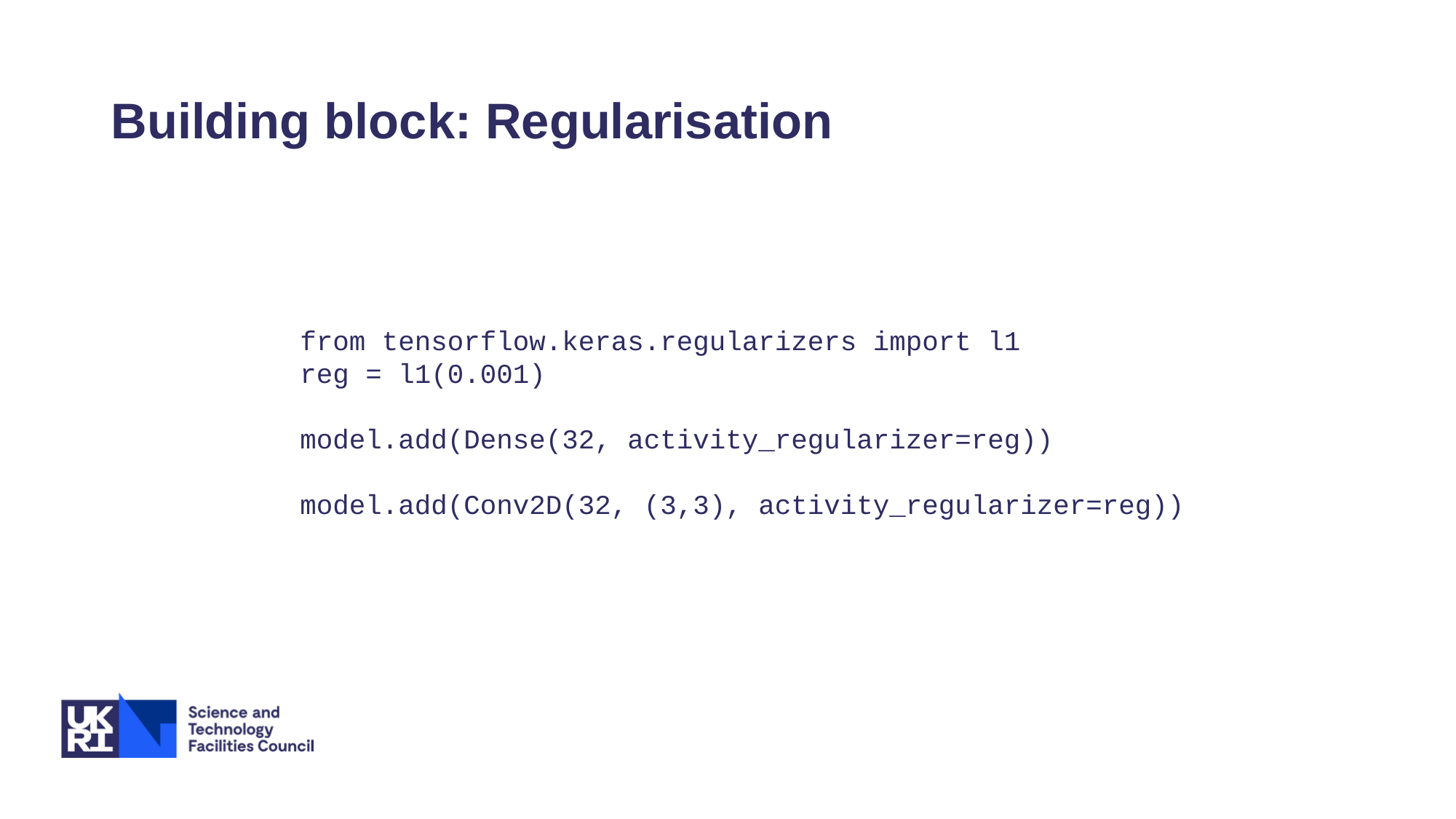

# Building block: Regularisation
from tensorflow.keras.regularizers import l1
reg = l1(0.001)

model.add(Dense(32, activity_regularizer=reg))

model.add(Conv2D(32, (3,3), activity_regularizer=reg))